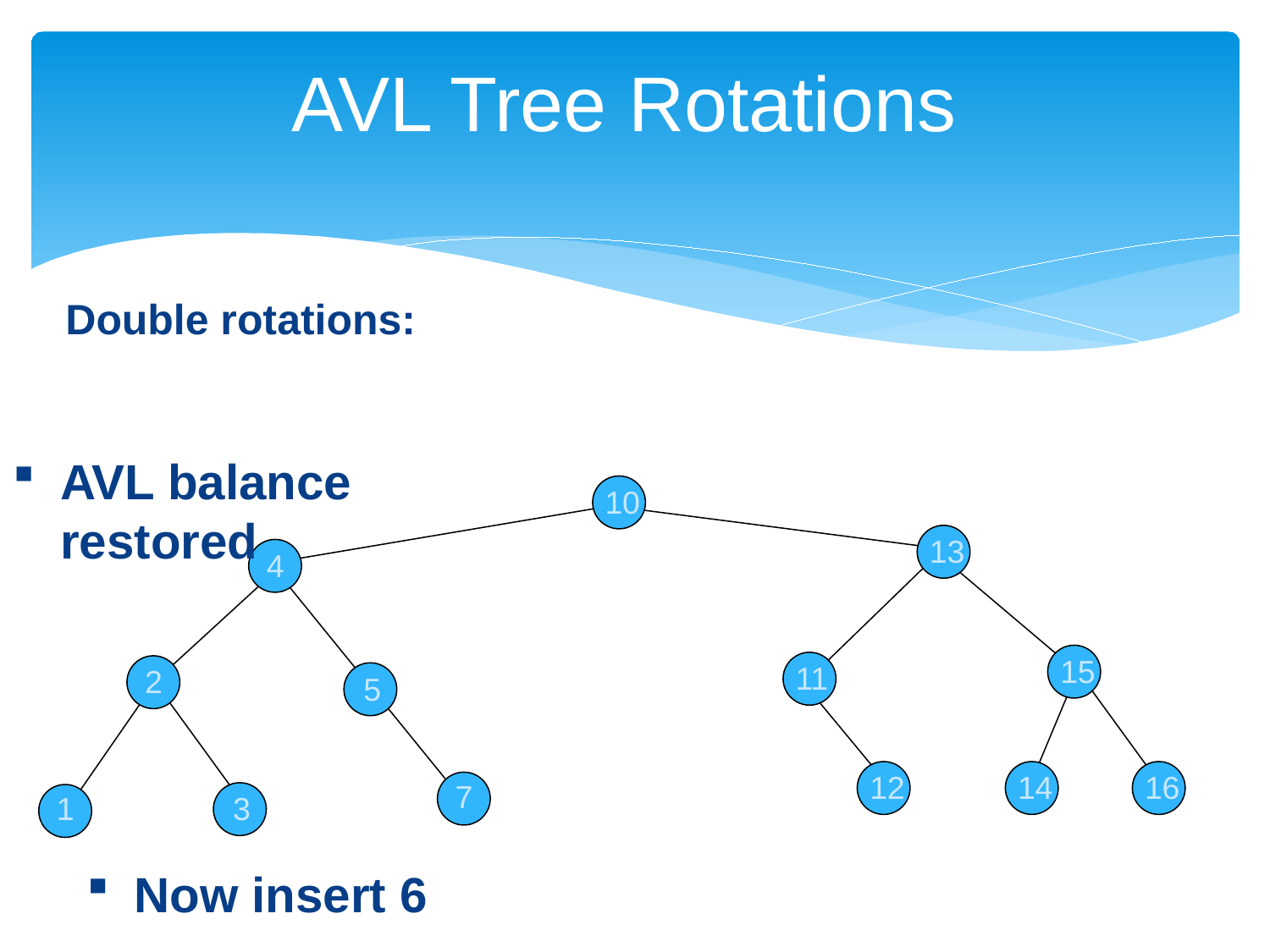

# AVL Tree Rotations
Double rotations:
AVL balance restored

10

13

4

15

11

2

5

12

14

16
7

1

3

Now insert 6